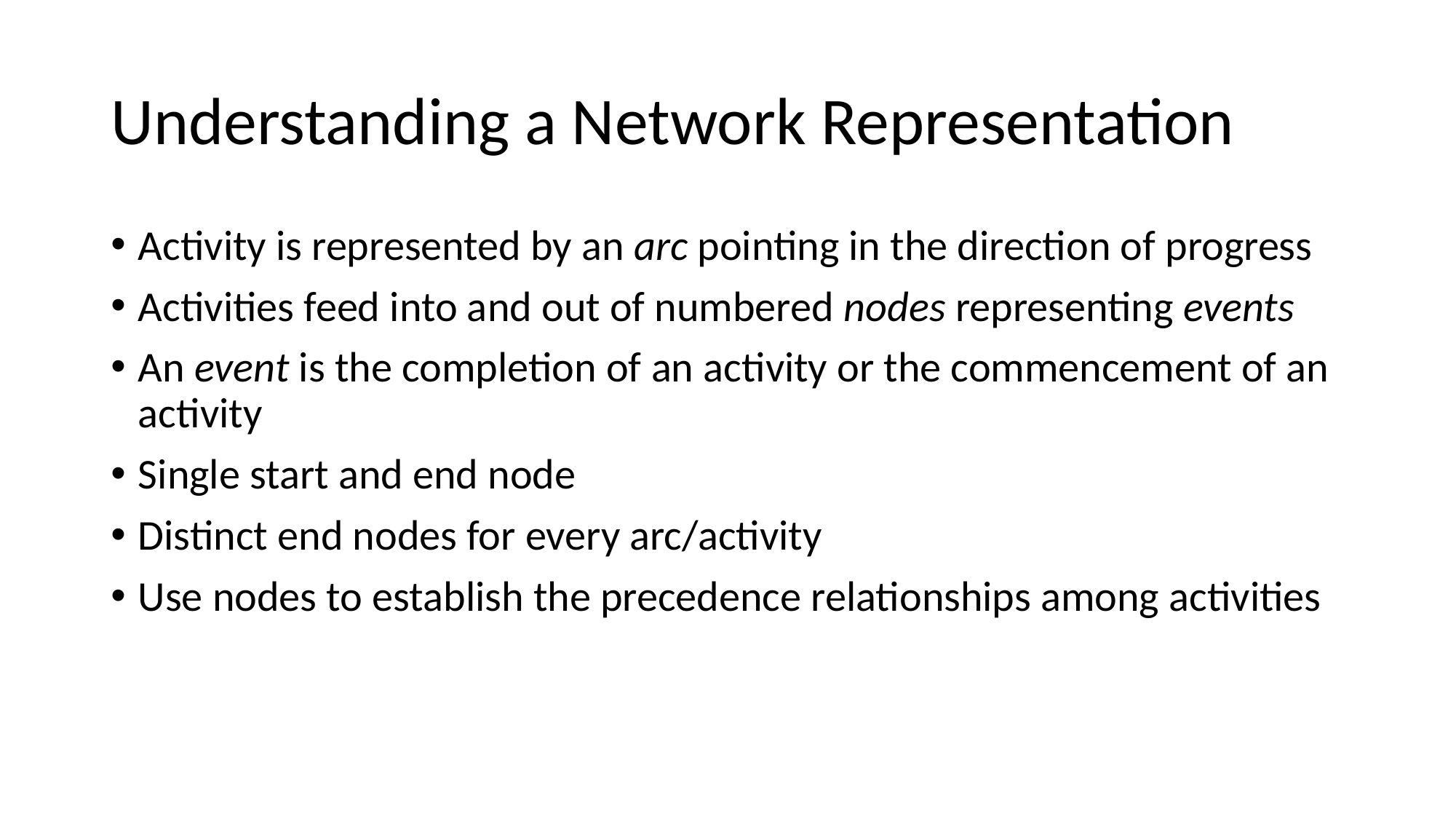

# Understanding a Network Representation
Activity is represented by an arc pointing in the direction of progress
Activities feed into and out of numbered nodes representing events
An event is the completion of an activity or the commencement of an activity
Single start and end node
Distinct end nodes for every arc/activity
Use nodes to establish the precedence relationships among activities